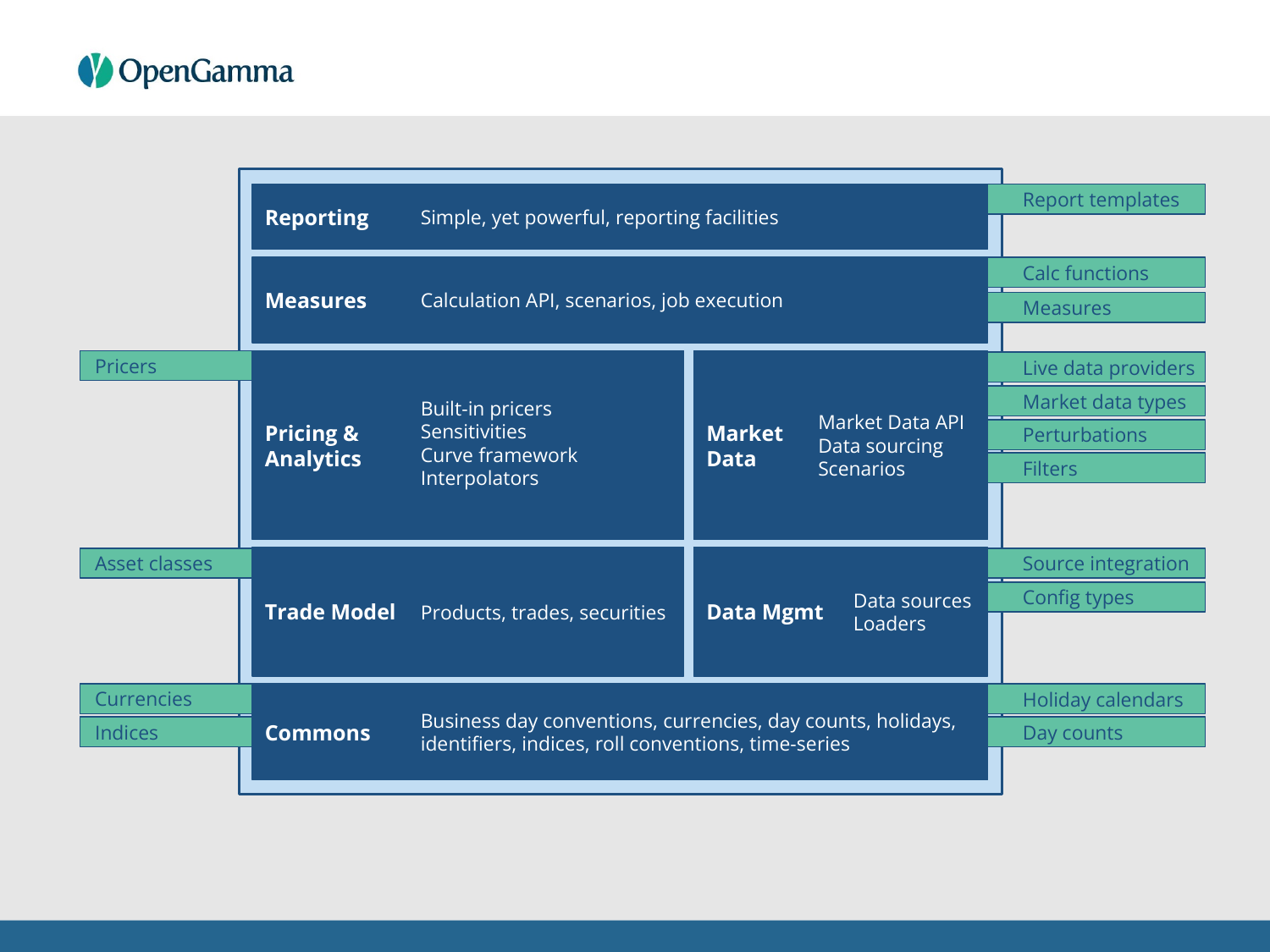

Reporting
Simple, yet powerful, reporting facilities
Report templates
Measures
Calculation API, scenarios, job execution
Calc functions
Measures
Pricers
Pricing &
Analytics
Built-in pricers
Sensitivities
Curve framework
Interpolators
Market
Data
Market Data API
Data sourcing
Scenarios
Live data providers
Market data types
Perturbations
Filters
Trade Model
Products, trades, securities
Data Mgmt
Data sources
Loaders
Source integration
Asset classes
Config types
Currencies
Business day conventions, currencies, day counts, holidays, identifiers, indices, roll conventions, time-series
Holiday calendars
Commons
Indices
Day counts